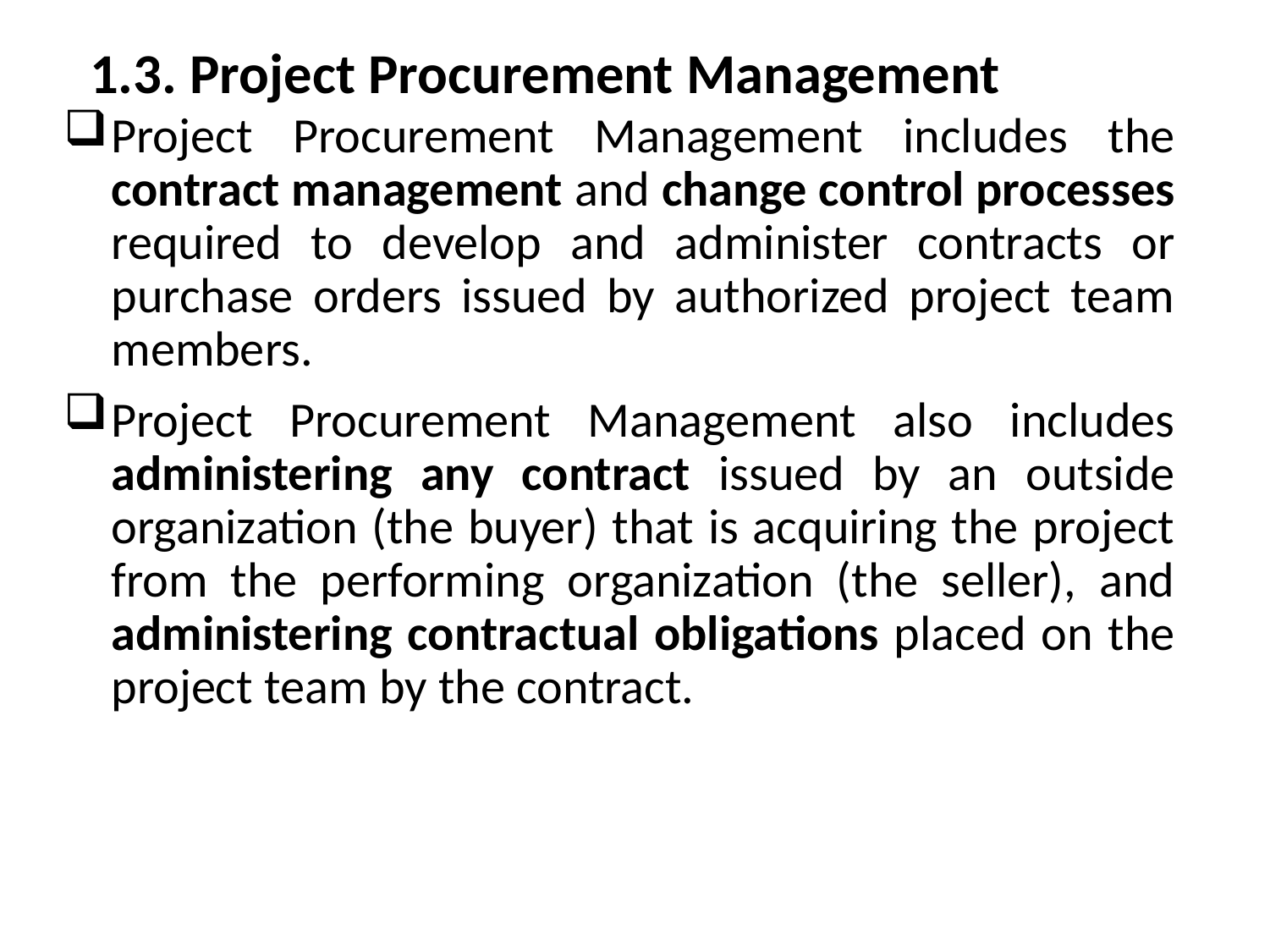

# 1.3. Project Procurement Management
Project Procurement Management includes the contract management and change control processes required to develop and administer contracts or purchase orders issued by authorized project team members.
Project Procurement Management also includes administering any contract issued by an outside organization (the buyer) that is acquiring the project from the performing organization (the seller), and administering contractual obligations placed on the project team by the contract.